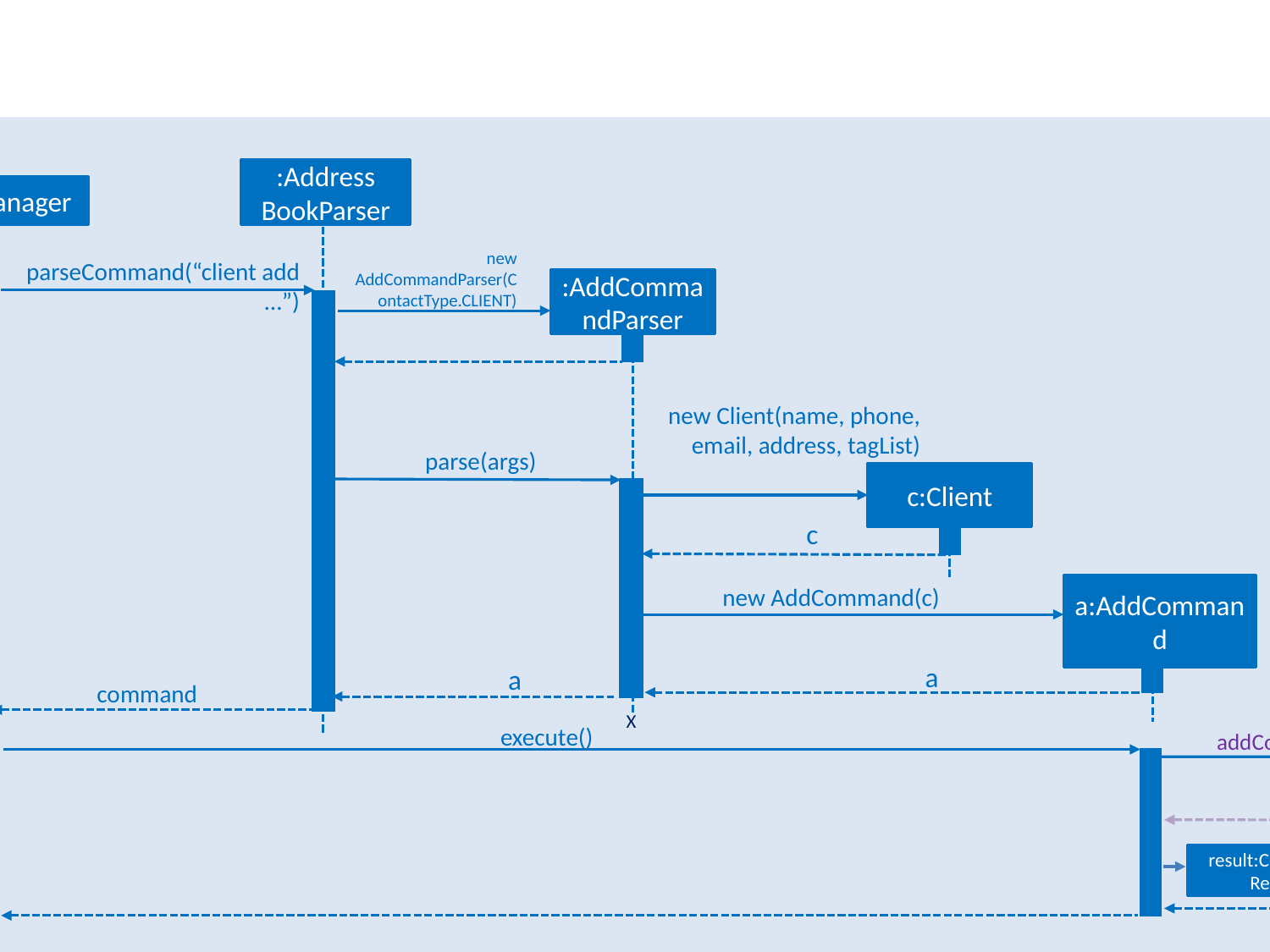

Logic
:Address
BookParser

:Model

:LogicManager

execute(“client add …”)
new AddCommandParser(ContactType.CLIENT)
parseCommand(“client add …”)
:AddCommandParser

new Client(name, phone, email, address, tagList)
parse(args)

c:Client

c

a:AddCommand
new AddCommand(c)

a
a
command

X

execute()
addContact(c)

result:Command Result

result